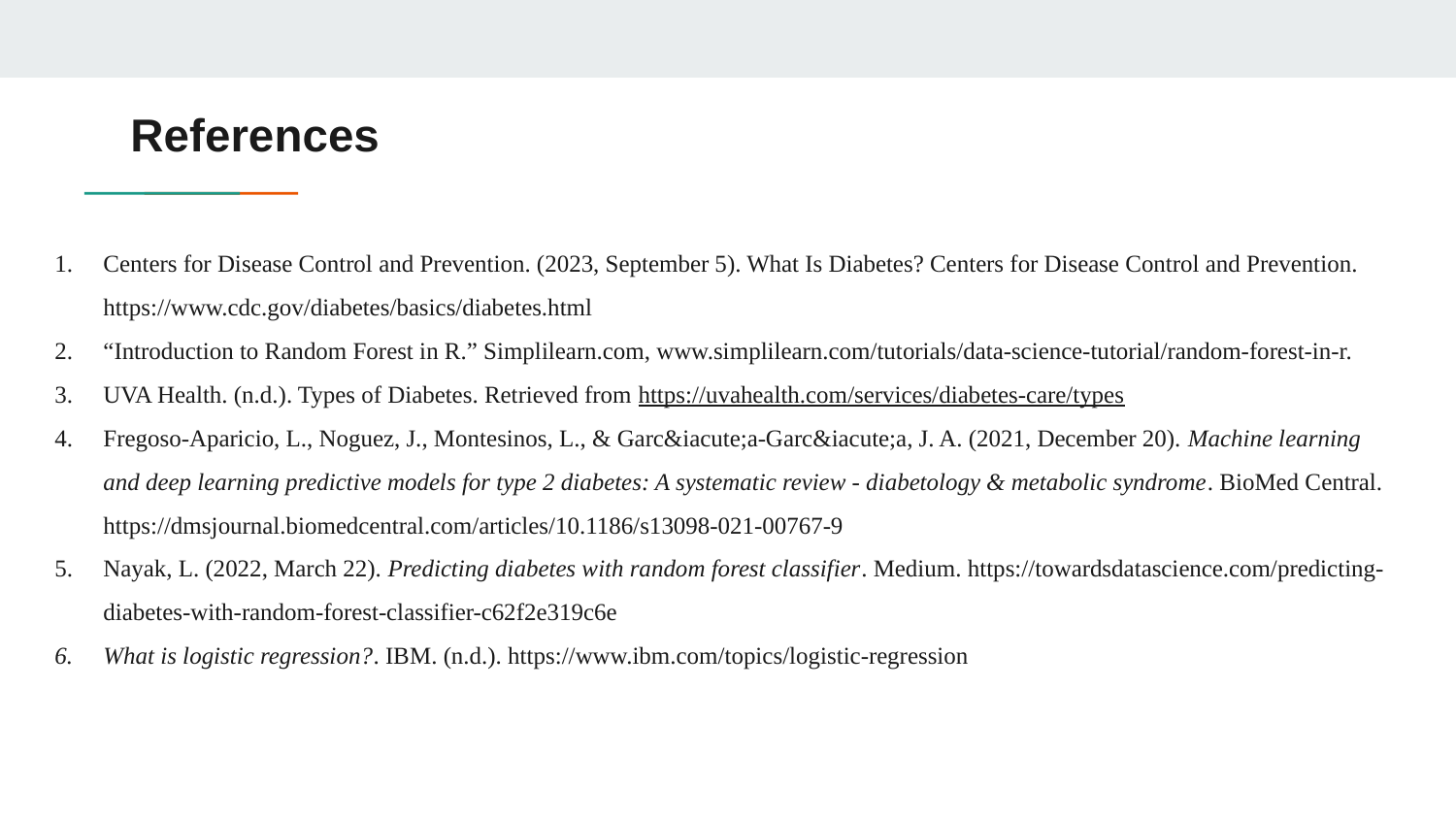

# References
Centers for Disease Control and Prevention. (2023, September 5). What Is Diabetes? Centers for Disease Control and Prevention. https://www.cdc.gov/diabetes/basics/diabetes.html
“Introduction to Random Forest in R.” Simplilearn.com, www.simplilearn.com/tutorials/data-science-tutorial/random-forest-in-r.
UVA Health. (n.d.). Types of Diabetes. Retrieved from https://uvahealth.com/services/diabetes-care/types
Fregoso-Aparicio, L., Noguez, J., Montesinos, L., & Garc&iacute;a-Garc&iacute;a, J. A. (2021, December 20). Machine learning and deep learning predictive models for type 2 diabetes: A systematic review - diabetology & metabolic syndrome. BioMed Central. https://dmsjournal.biomedcentral.com/articles/10.1186/s13098-021-00767-9
Nayak, L. (2022, March 22). Predicting diabetes with random forest classifier. Medium. https://towardsdatascience.com/predicting-diabetes-with-random-forest-classifier-c62f2e319c6e
What is logistic regression?. IBM. (n.d.). https://www.ibm.com/topics/logistic-regression

‌